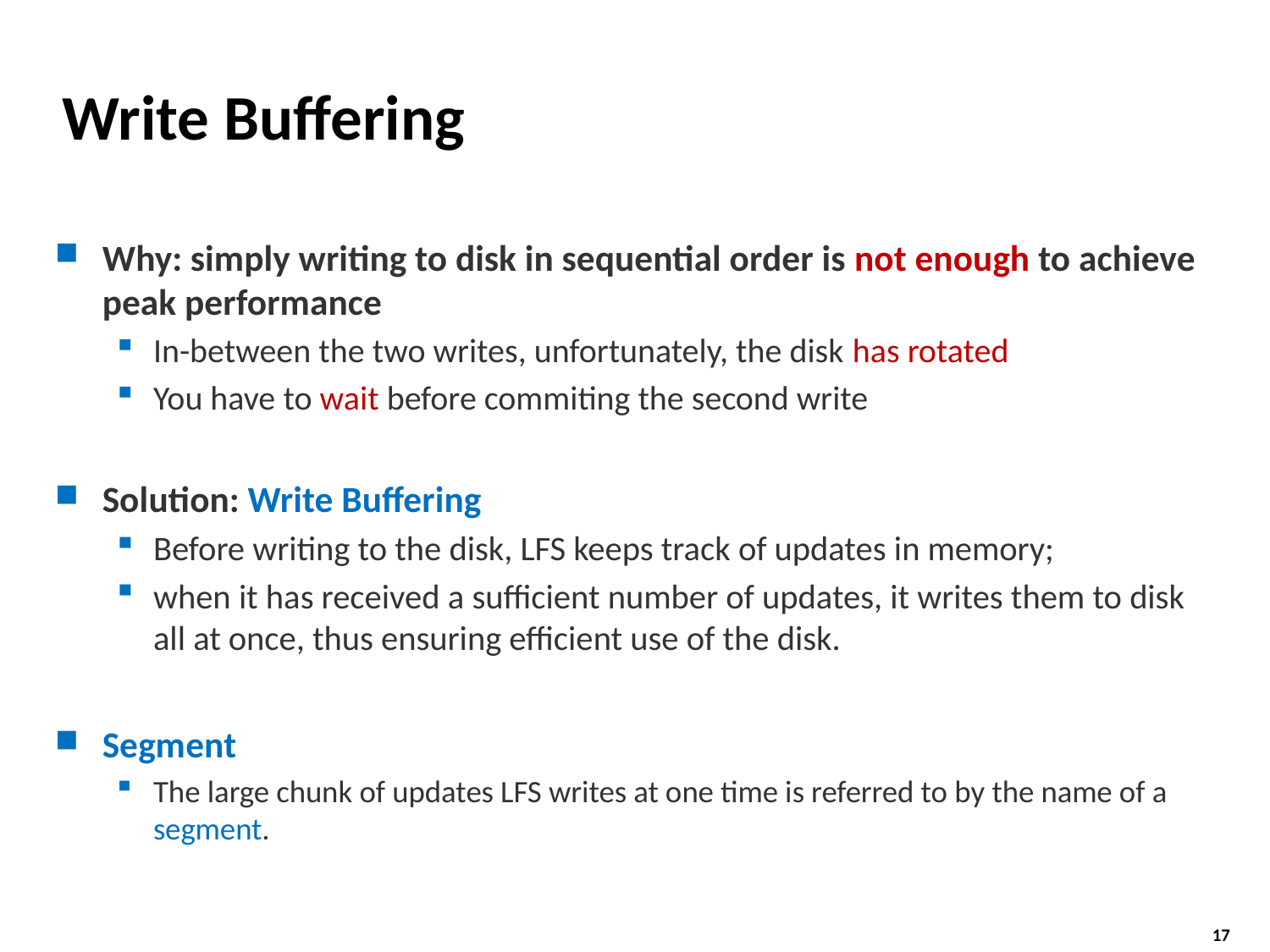

# Write Buffering
Why: simply writing to disk in sequential order is not enough to achieve peak performance
In-between the two writes, unfortunately, the disk has rotated
You have to wait before commiting the second write

Solution: Write Buffering
Before writing to the disk, LFS keeps track of updates in memory;
when it has received a sufficient number of updates, it writes them to disk all at once, thus ensuring efficient use of the disk.

Segment
The large chunk of updates LFS writes at one time is referred to by the name of a segment.